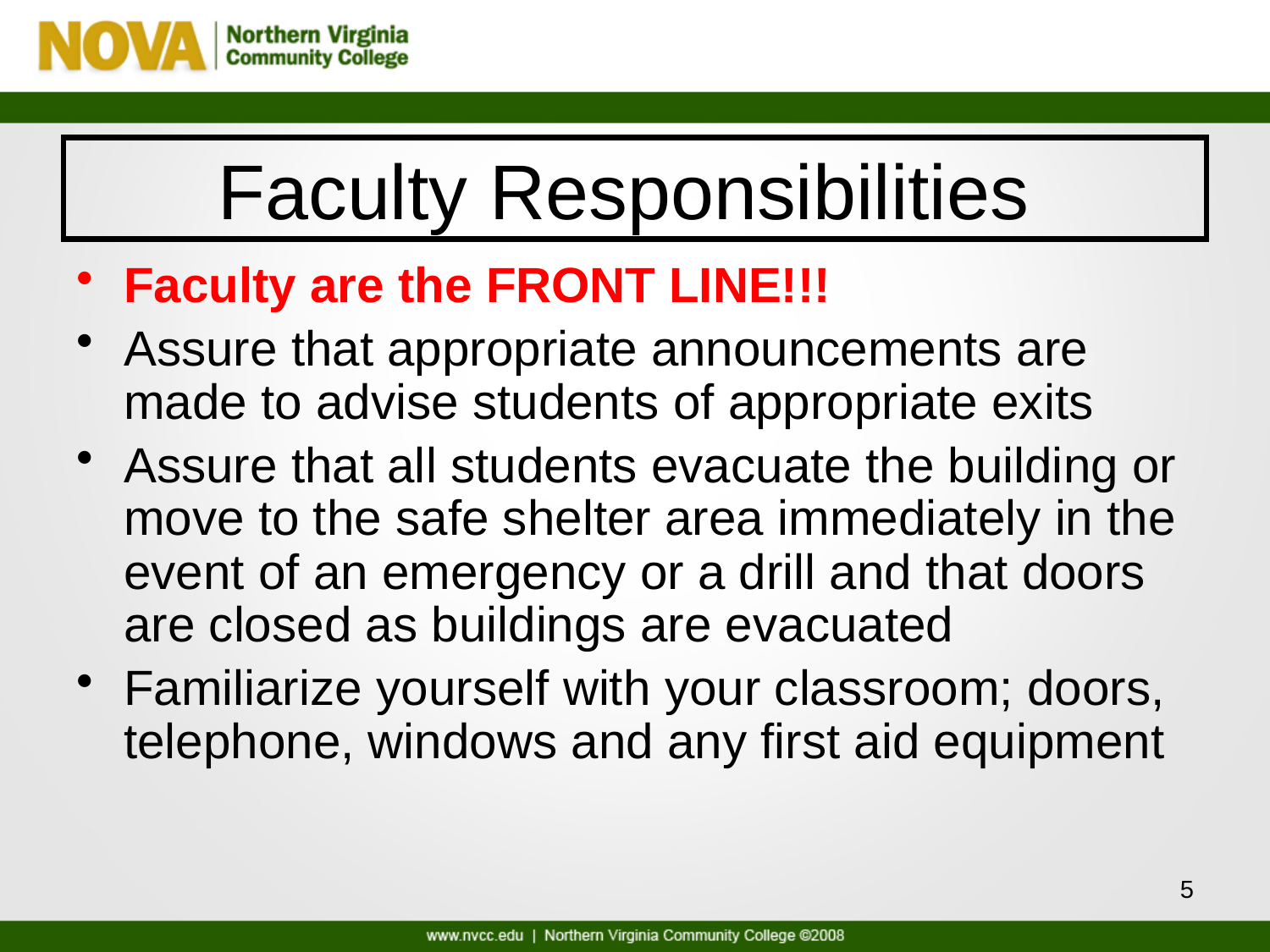

# Faculty Responsibilities
Faculty are the FRONT LINE!!!
Assure that appropriate announcements are made to advise students of appropriate exits
Assure that all students evacuate the building or move to the safe shelter area immediately in the event of an emergency or a drill and that doors are closed as buildings are evacuated
Familiarize yourself with your classroom; doors, telephone, windows and any first aid equipment
5